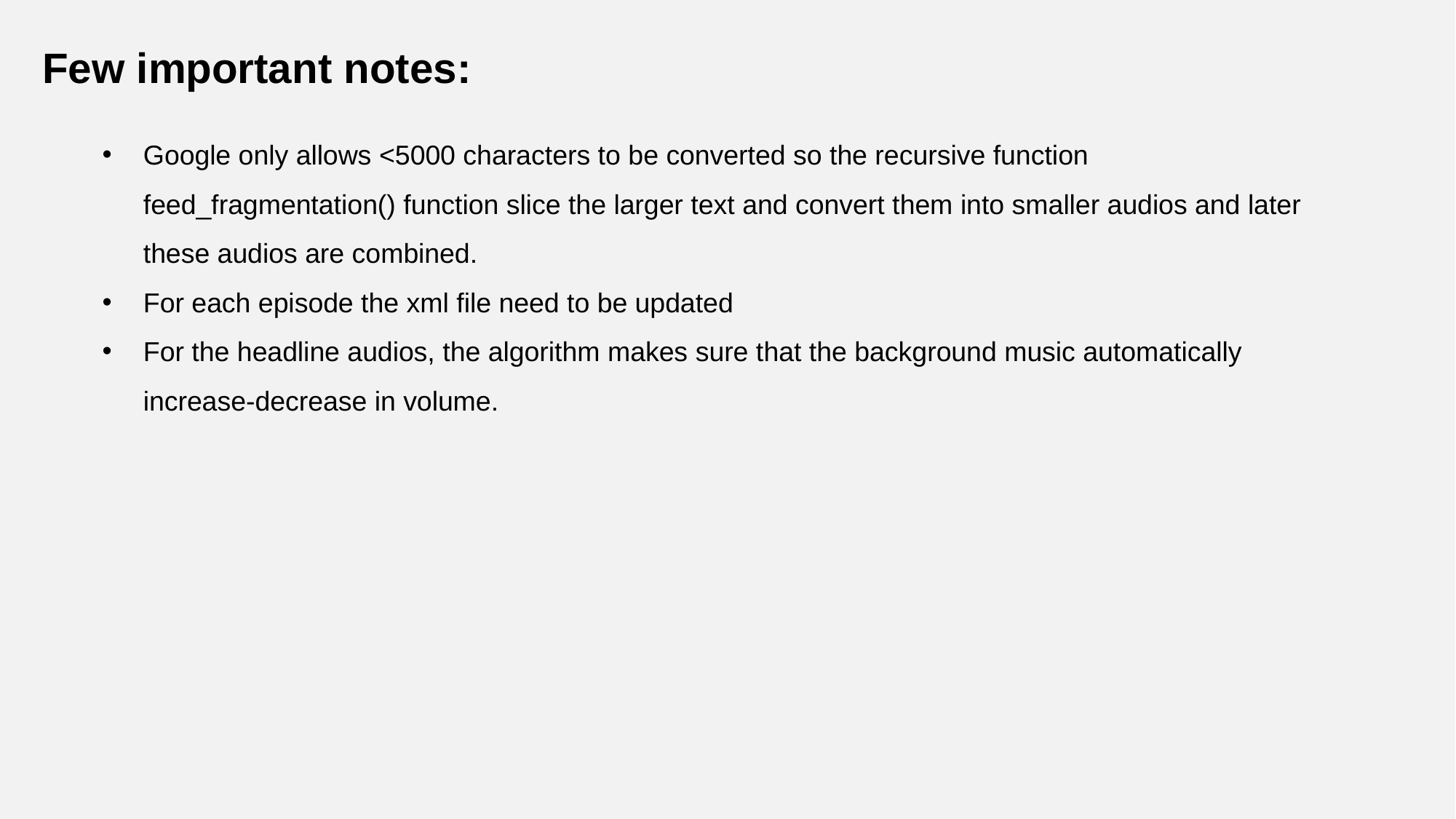

Few important notes:
Google only allows <5000 characters to be converted so the recursive function feed_fragmentation() function slice the larger text and convert them into smaller audios and later these audios are combined.
For each episode the xml file need to be updated
For the headline audios, the algorithm makes sure that the background music automatically increase-decrease in volume.